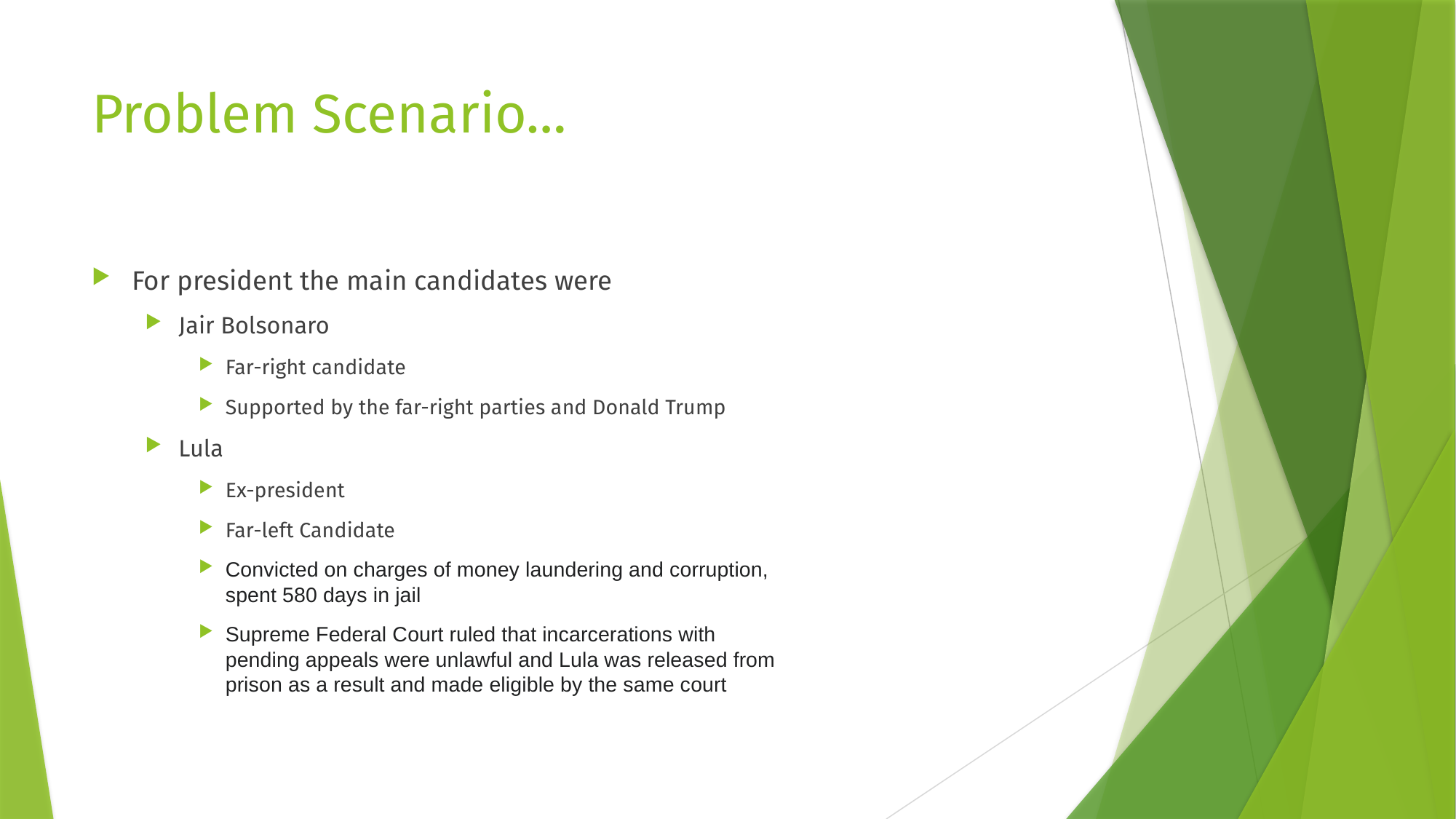

# Problem Scenario…
For president the main candidates were
Jair Bolsonaro
Far-right candidate
Supported by the far-right parties and Donald Trump
Lula
Ex-president
Far-left Candidate
Convicted on charges of money laundering and corruption, spent 580 days in jail
Supreme Federal Court ruled that incarcerations with pending appeals were unlawful and Lula was released from prison as a result and made eligible by the same court